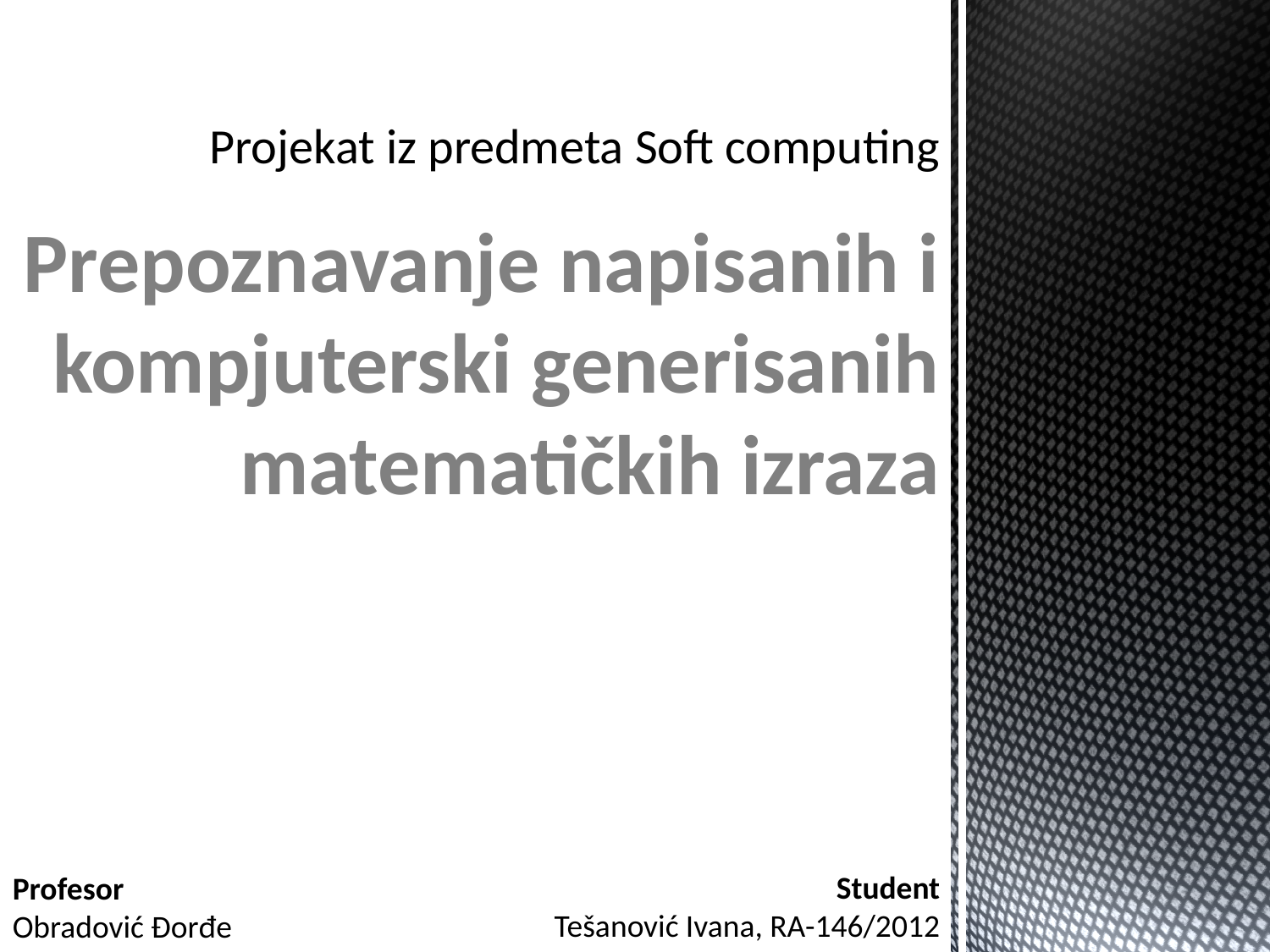

# Projekat iz predmeta Soft computing
Prepoznavanje napisanih i kompjuterski generisanih matematičkih izraza
Student
Tešanović Ivana, RA-146/2012
Profesor
Obradović Đorđe